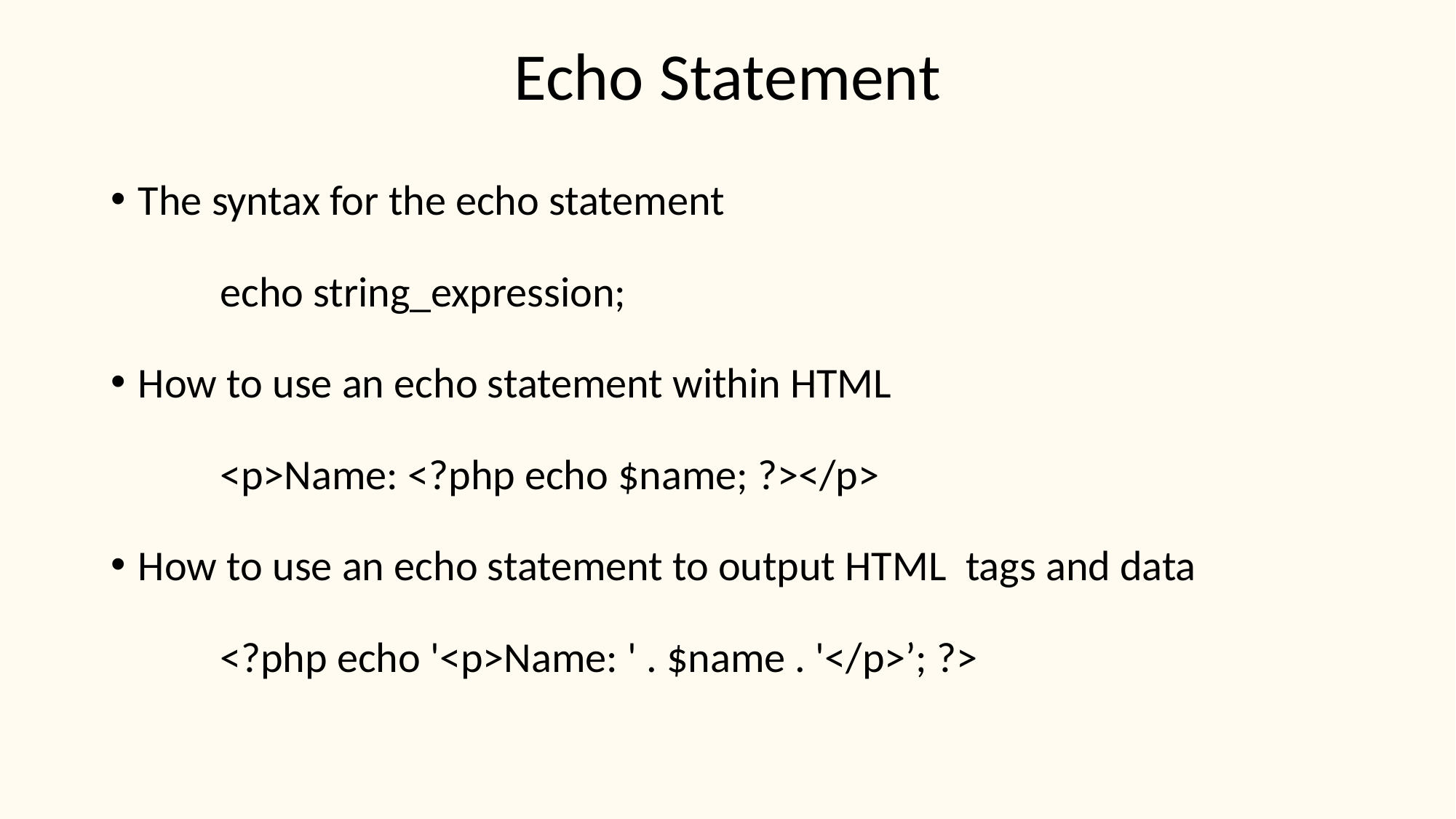

# Echo Statement
The syntax for the echo statement
	echo string_expression;
How to use an echo statement within HTML
	<p>Name: <?php echo $name; ?></p>
How to use an echo statement to output HTML  tags and data
	<?php echo '<p>Name: ' . $name . '</p>’; ?>